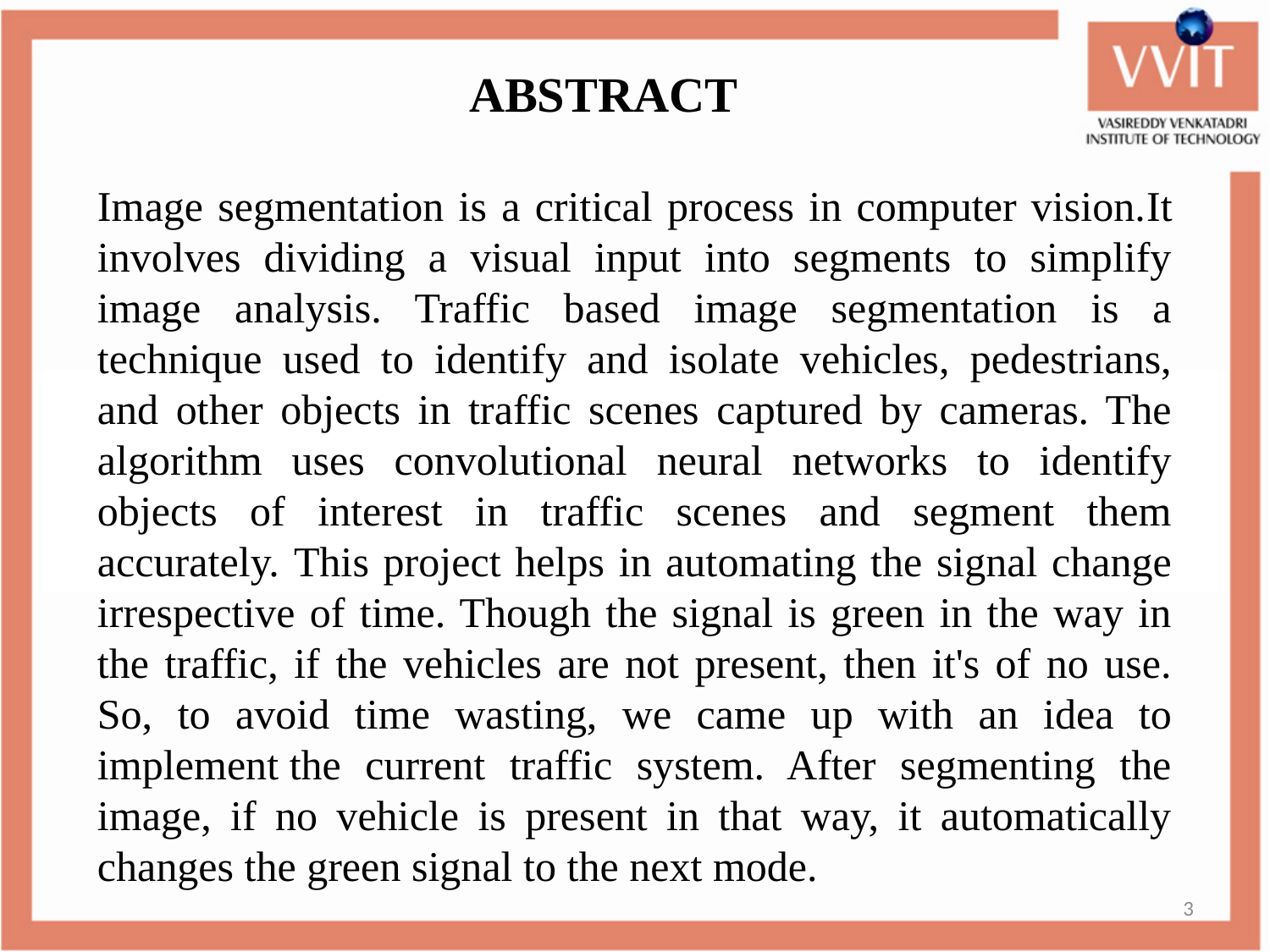

ABSTRACT
Image segmentation is a critical process in computer vision.It involves dividing a visual input into segments to simplify image analysis. Traffic based image segmentation is a technique used to identify and isolate vehicles, pedestrians, and other objects in traffic scenes captured by cameras. The algorithm uses convolutional neural networks to identify objects of interest in traffic scenes and segment them accurately. This project helps in automating the signal change irrespective of time. Though the signal is green in the way in the traffic, if the vehicles are not present, then it's of no use. So, to avoid time wasting, we came up with an idea to implement the current traffic system. After segmenting the image, if no vehicle is present in that way, it automatically changes the green signal to the next mode.
3